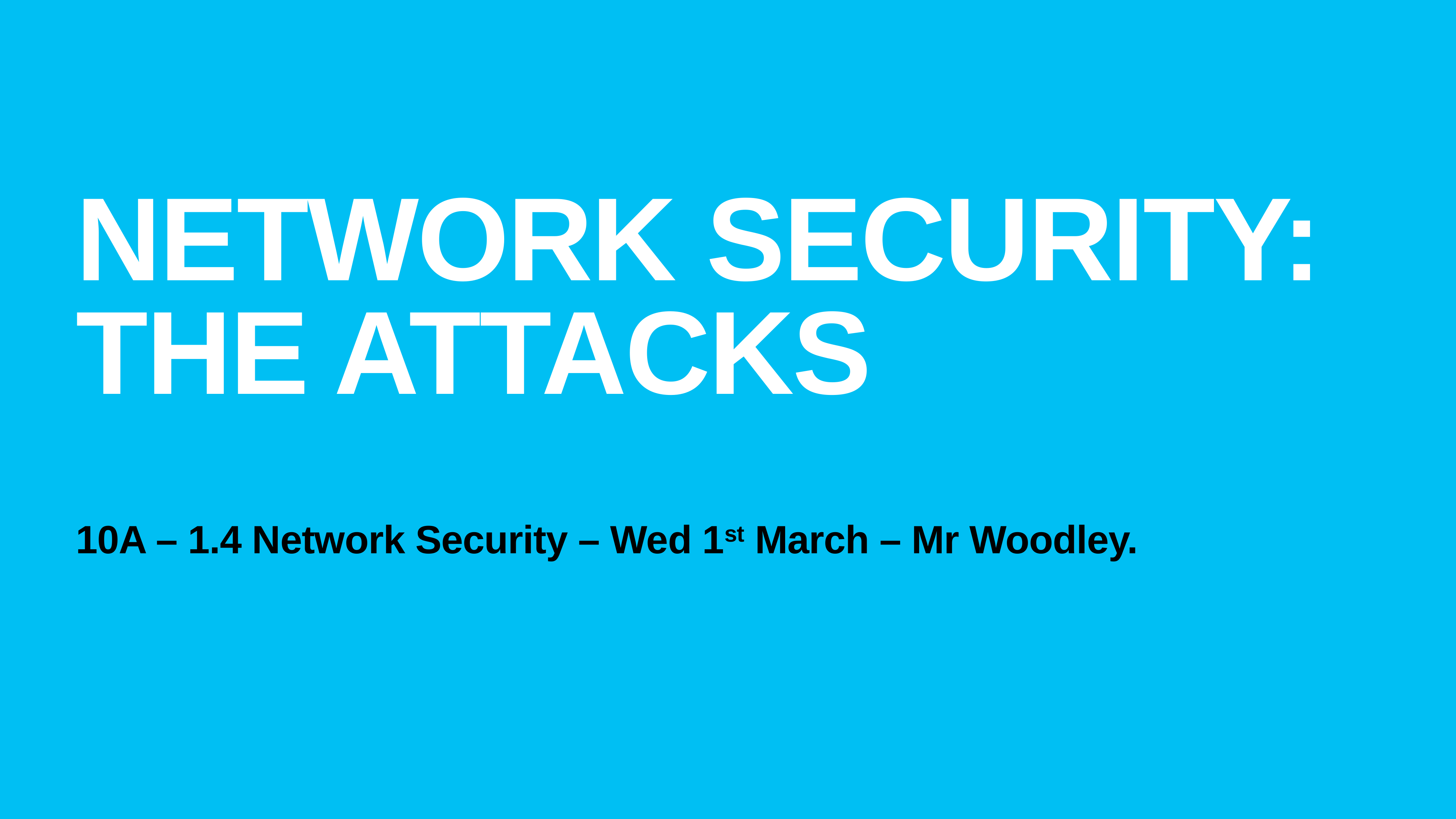

# Network security: The attacks
10A – 1.4 Network Security – Wed 1st March – Mr Woodley.